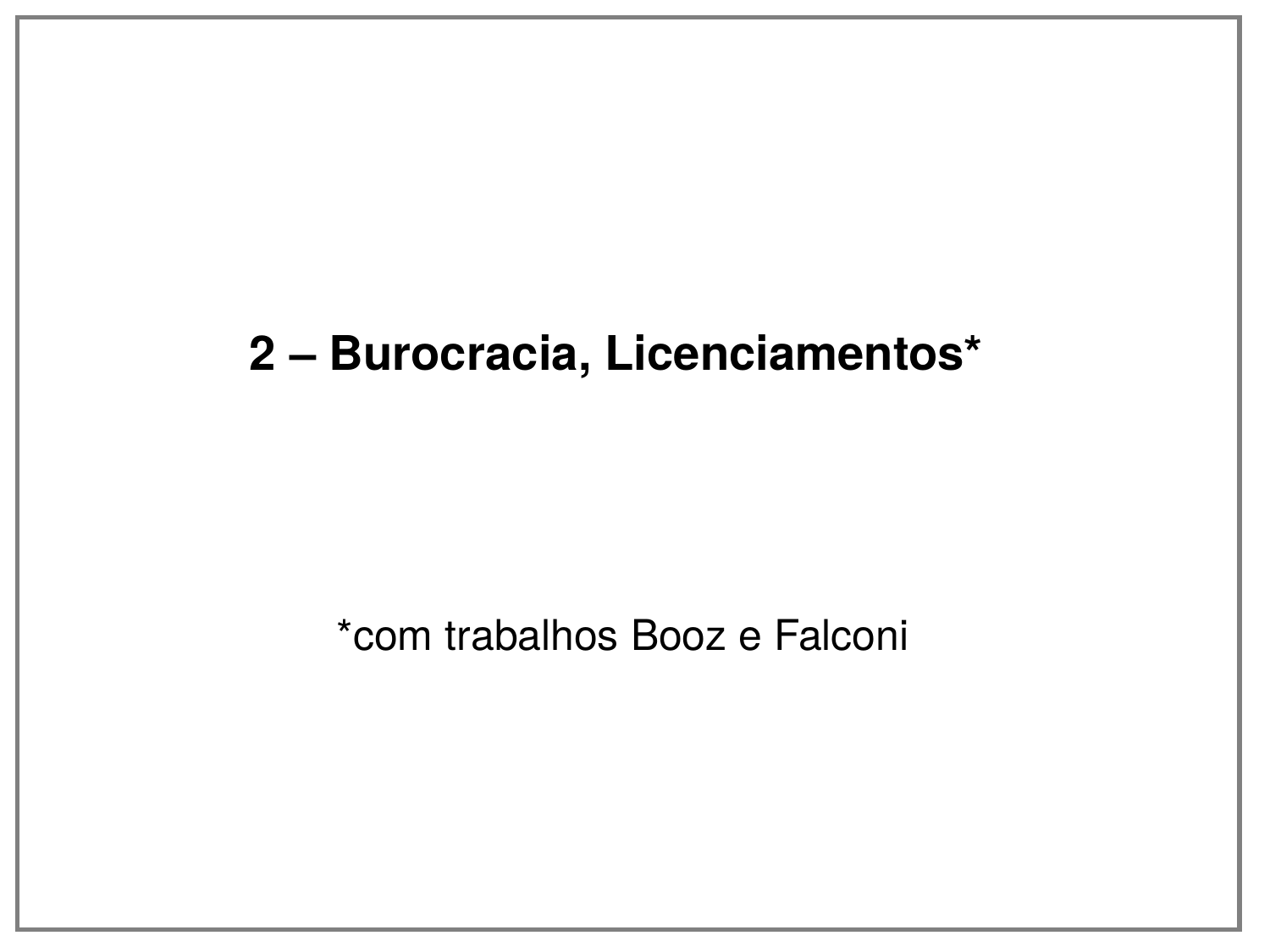

2 – Burocracia, Licenciamentos*

*com trabalhos Booz e Falconi